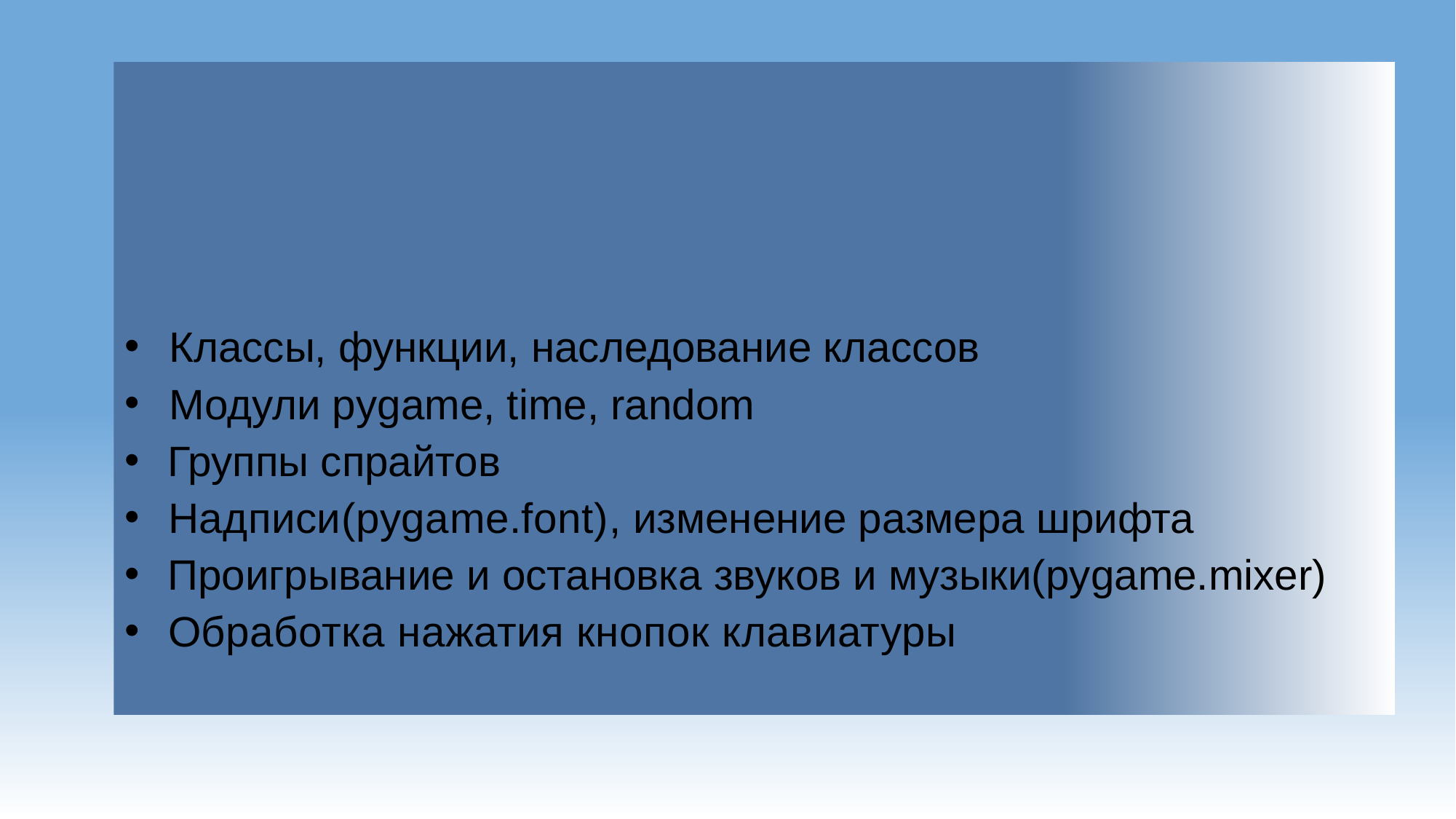

# Технологии  проекта
Классы, функции, наследование классов
Модули pygame, time, random
 Группы спрайтов
 Надписи(pygame.font), изменение размера шрифта
 Проигрывание и остановка звуков и музыки(pygame.mixer)
 Обработка нажатия кнопок клавиатуры